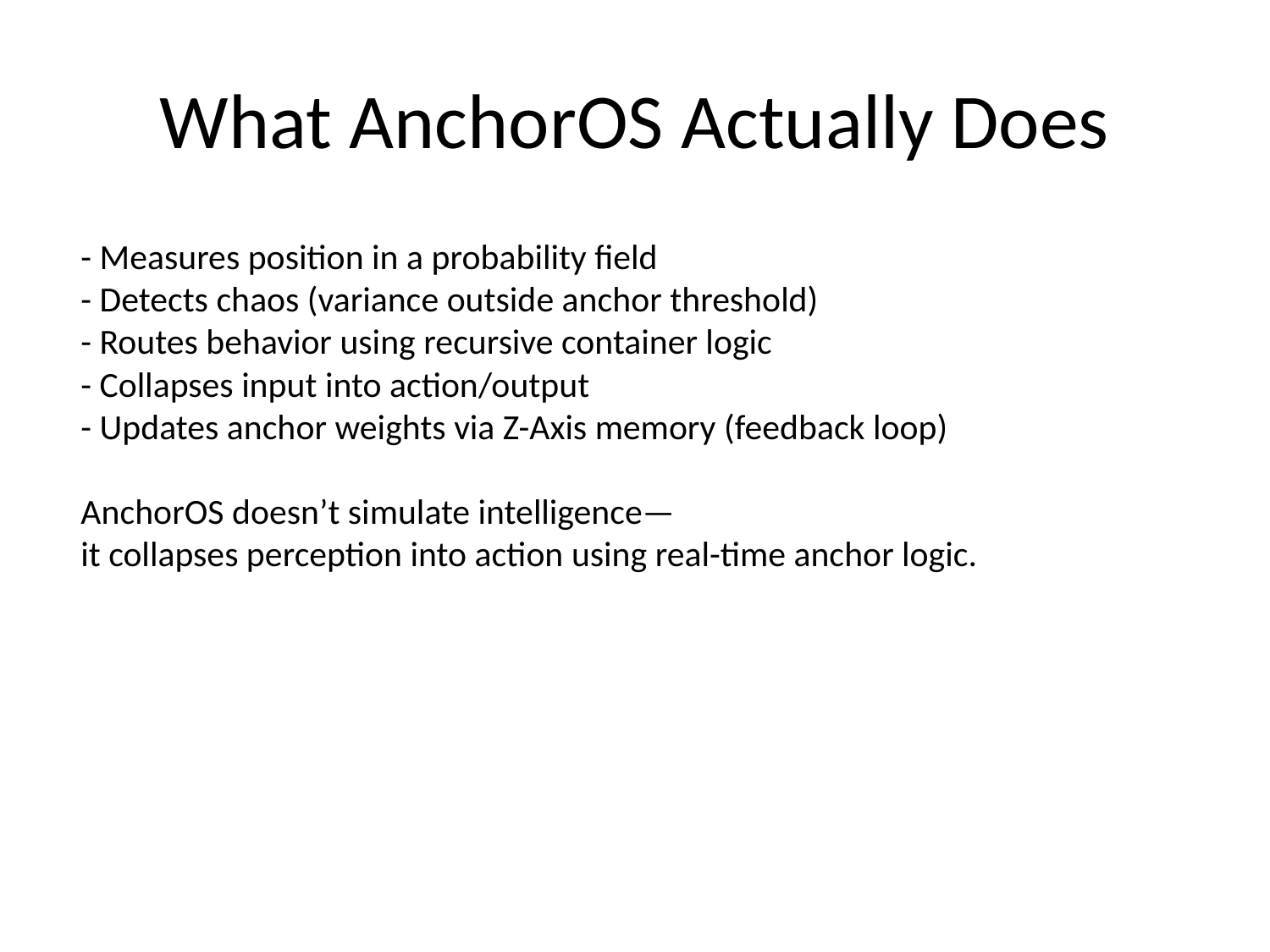

# What AnchorOS Actually Does

- Measures position in a probability field
- Detects chaos (variance outside anchor threshold)
- Routes behavior using recursive container logic
- Collapses input into action/output
- Updates anchor weights via Z-Axis memory (feedback loop)
AnchorOS doesn’t simulate intelligence—
it collapses perception into action using real-time anchor logic.